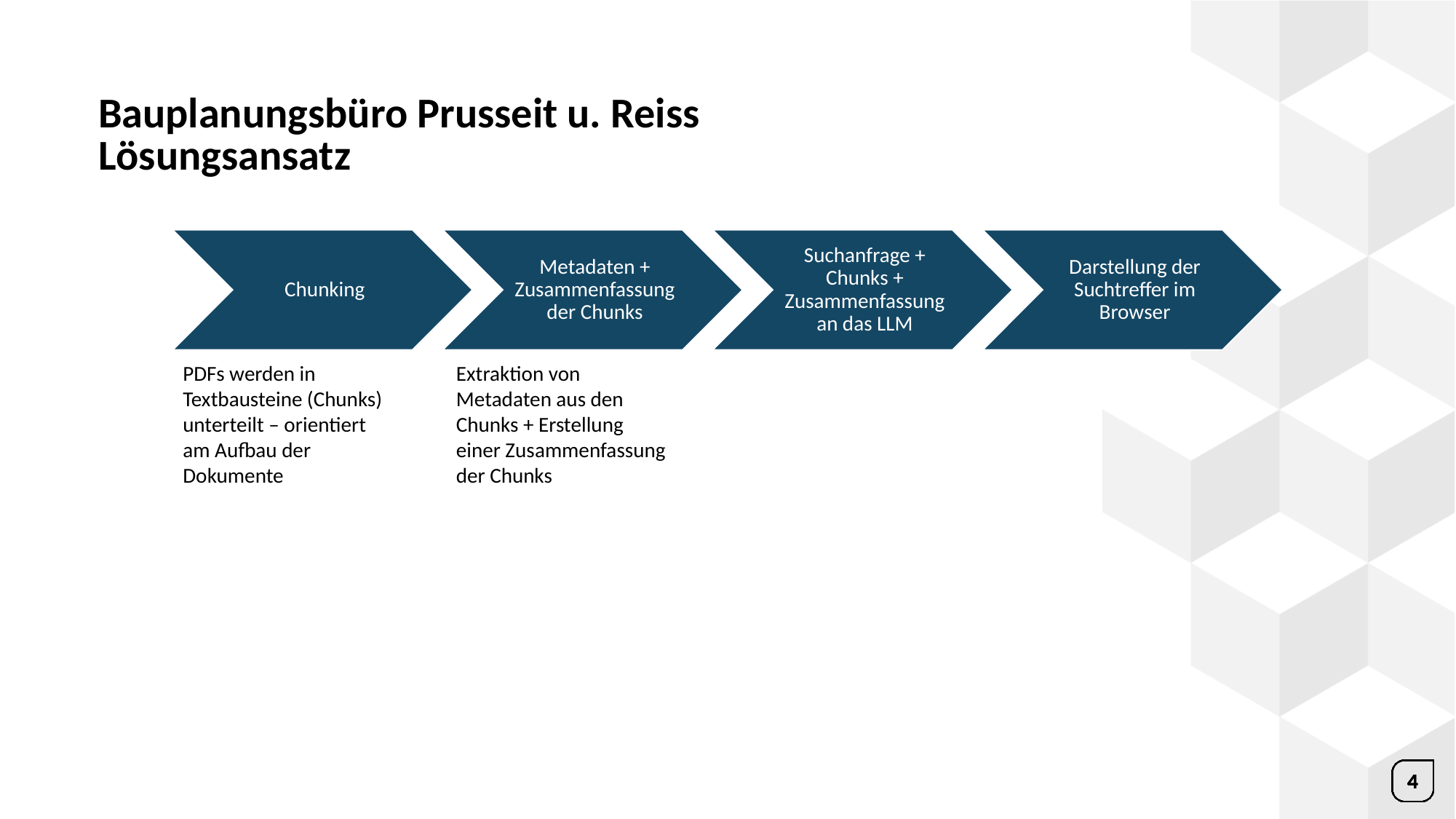

Chunking
Metadaten + Zusammenfassung der Chunks
Suchanfrage + Chunks + Zusammenfassung an das LLM
Darstellung der Suchtreffer im Browser
# Bauplanungsbüro Prusseit u. Reiss Lösungsansatz
PDFs werden in Textbausteine (Chunks) unterteilt – orientiert am Aufbau der Dokumente
Extraktion von Metadaten aus den Chunks + Erstellung einer Zusammenfassung der Chunks